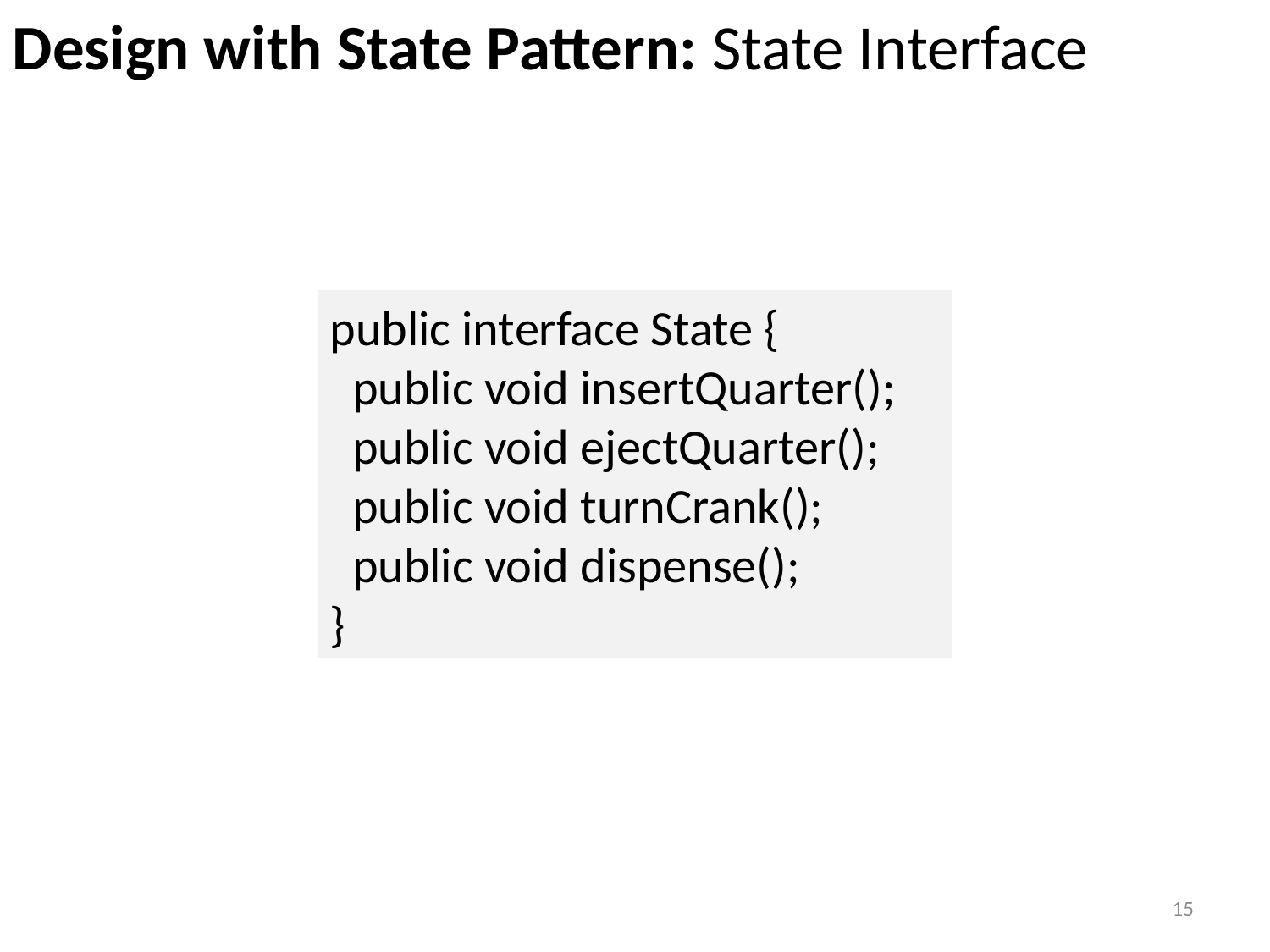

Design with State Pattern: State Interface
public interface State {
  public void insertQuarter();
  public void ejectQuarter();
  public void turnCrank();
  public void dispense();
}
15